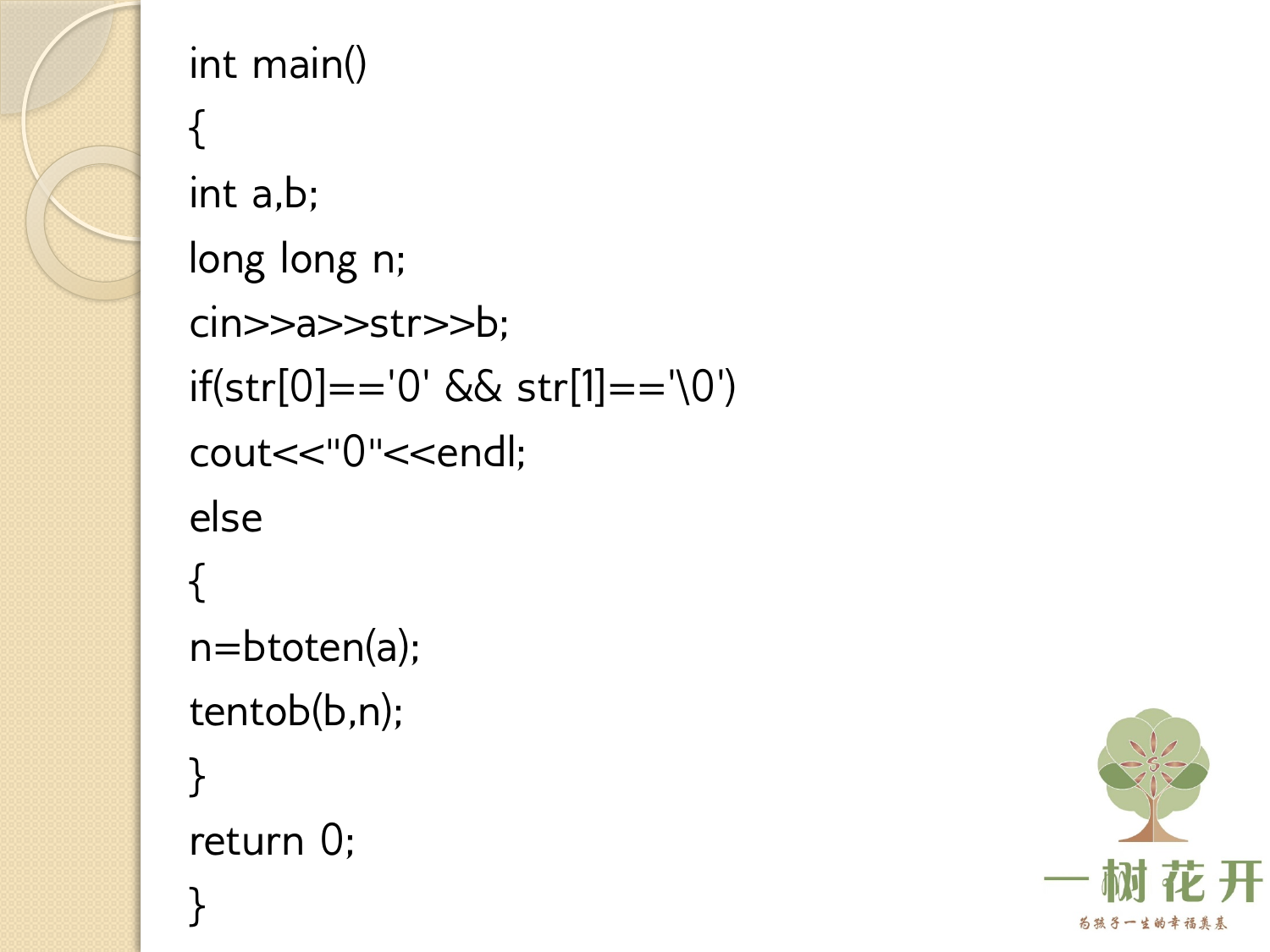

int main()
{
	int a,b;
	long long n;
	cin>>a>>str>>b;
	if(str[0]=='0' && str[1]=='\0')
		cout<<"0"<<endl;
	else
	{
		n=btoten(a);
		tentob(b,n);
	}
	return 0;
}